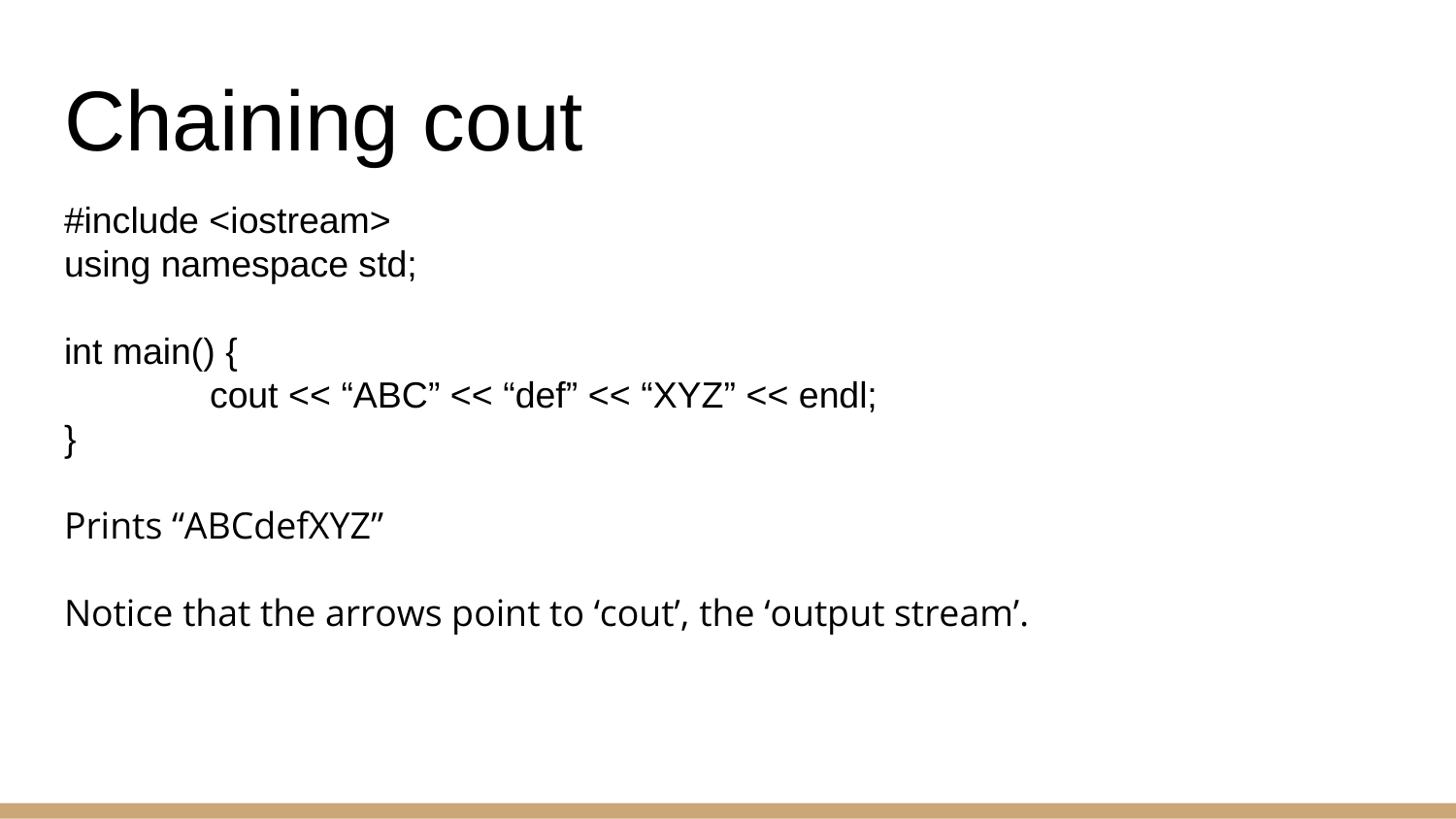

# Chaining cout
#include <iostream>
using namespace std;

int main() {
	cout << “ABC” << “def” << “XYZ” << endl;
}

Prints “ABCdefXYZ”

Notice that the arrows point to ‘cout’, the ‘output stream’.